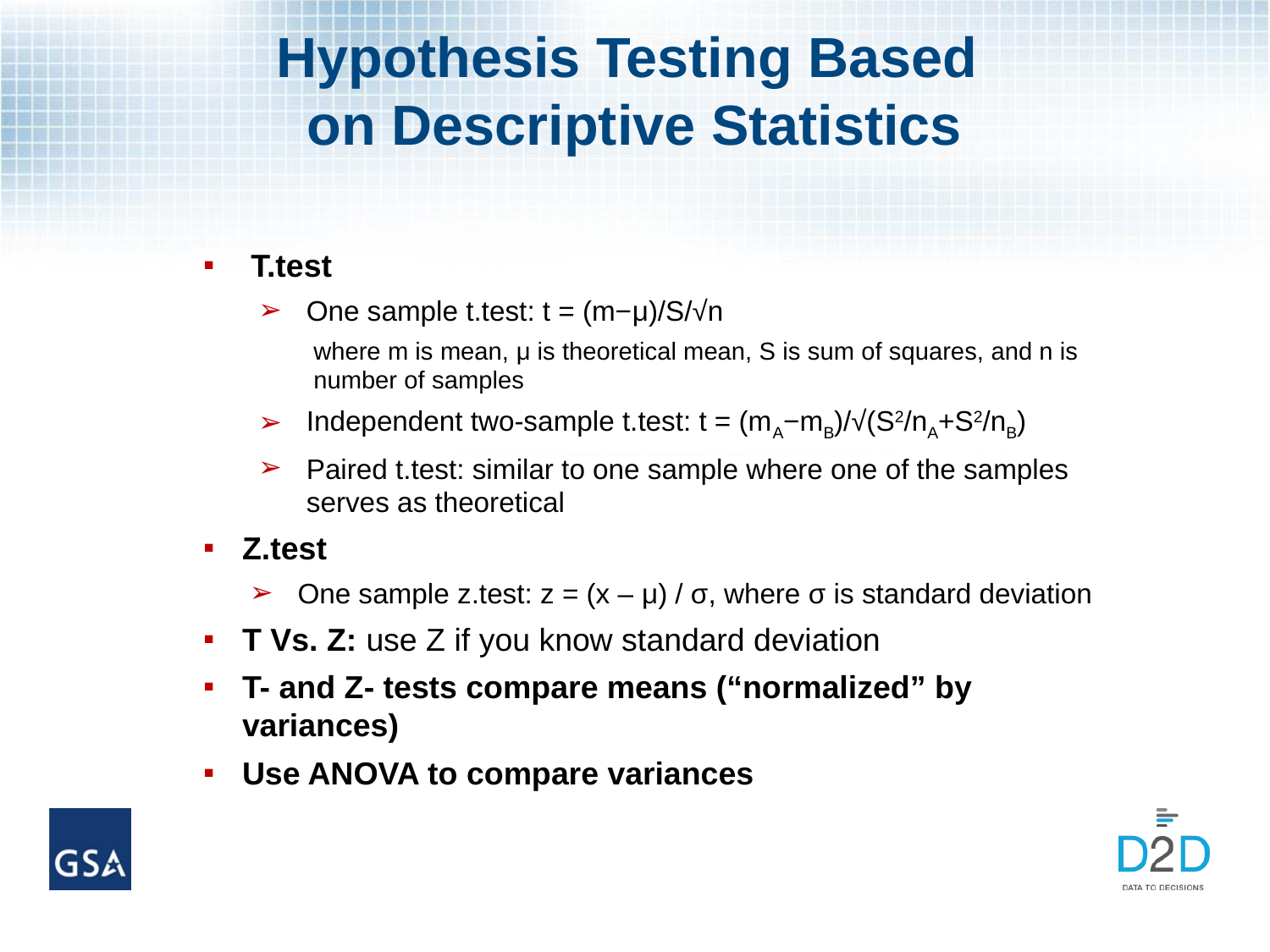

# Hypothesis Testing Based on Descriptive Statistics
T.test
One sample t.test: t = (m−μ)/S/√n
where m is mean, μ is theoretical mean, S is sum of squares, and n is number of samples
Independent two-sample t.test: t = (mA−mB)/√(S2/nA+S2/nB)
Paired t.test: similar to one sample where one of the samples serves as theoretical
Z.test
One sample z.test: z = (x – μ) / σ, where σ is standard deviation
T Vs. Z: use Z if you know standard deviation
T- and Z- tests compare means (“normalized” by variances)
Use ANOVA to compare variances